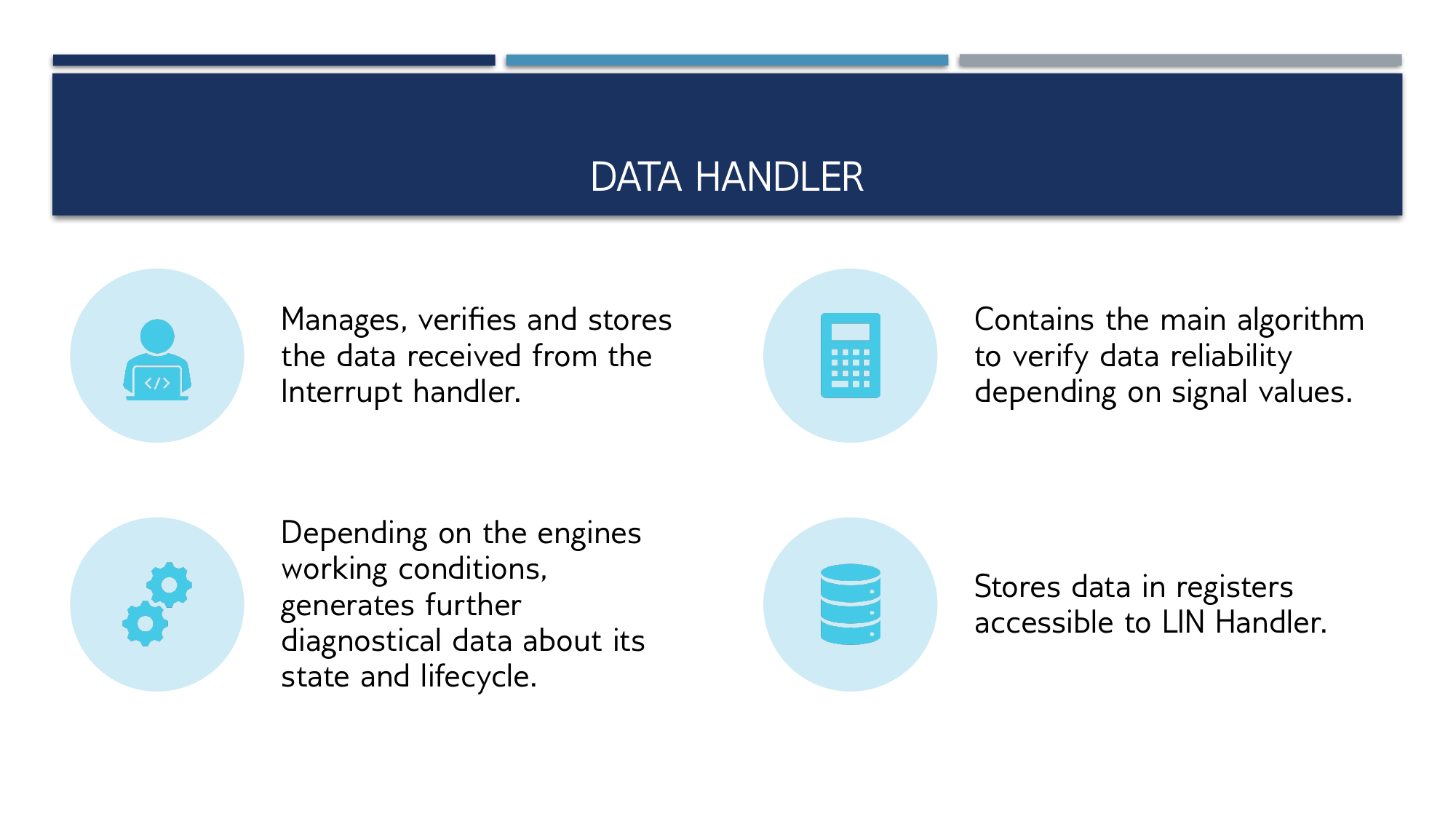

# Data handler
Manages, verifies and stores the data received from the Interrupt handler.
Contains the main algorithm to verify data reliability depending on signal values.
Depending on the engines working conditions, generates further diagnostical data about its state and lifecycle.
Stores data in registers accessible to LIN Handler.